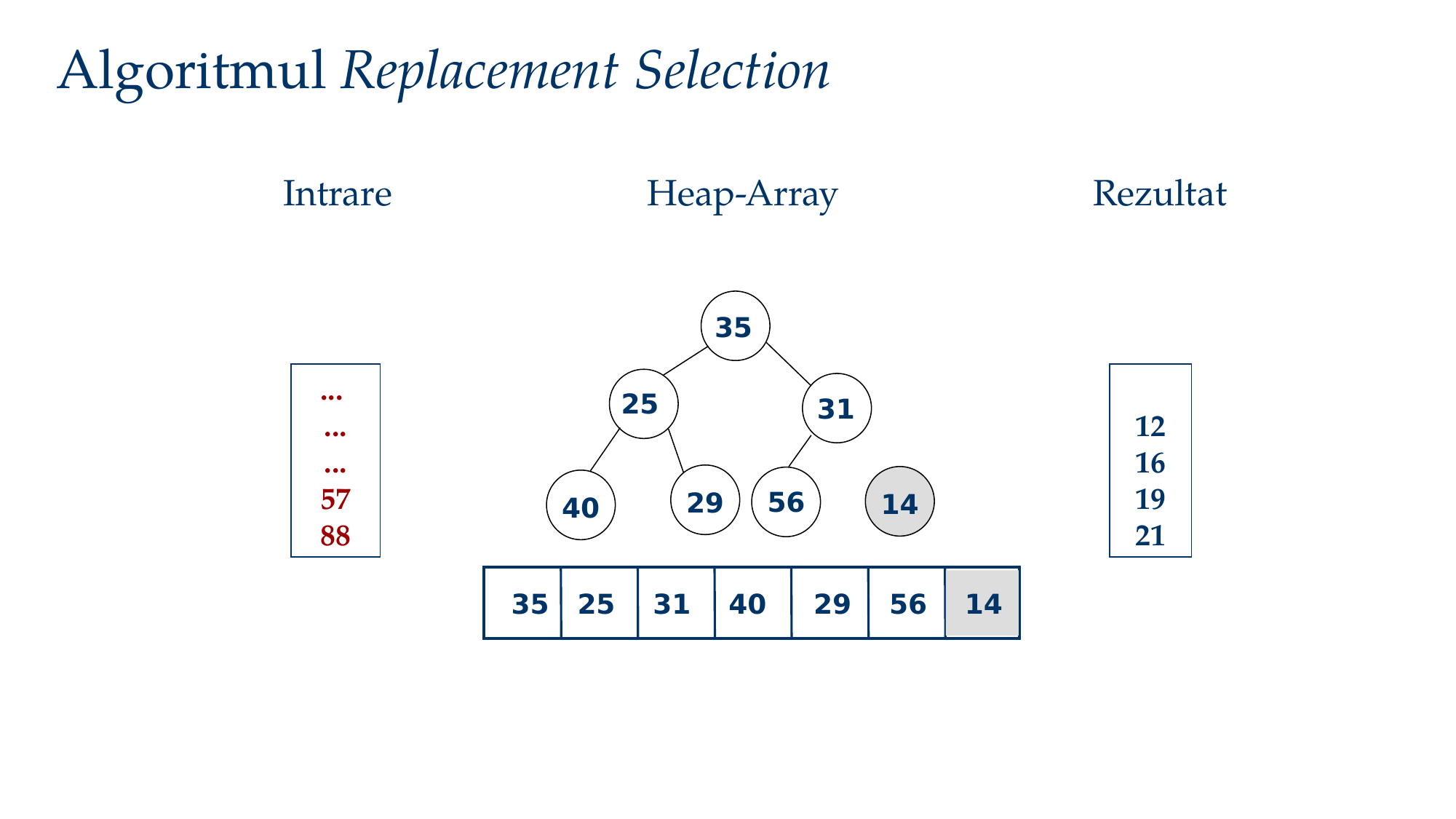

Algoritmul Replacement Selection
Intrare                            Heap-Array                            Rezultat

35

...
...
...
57
88

12
16
19
21

25
31

56
29
14
40

35   25    31    40     29    56    14